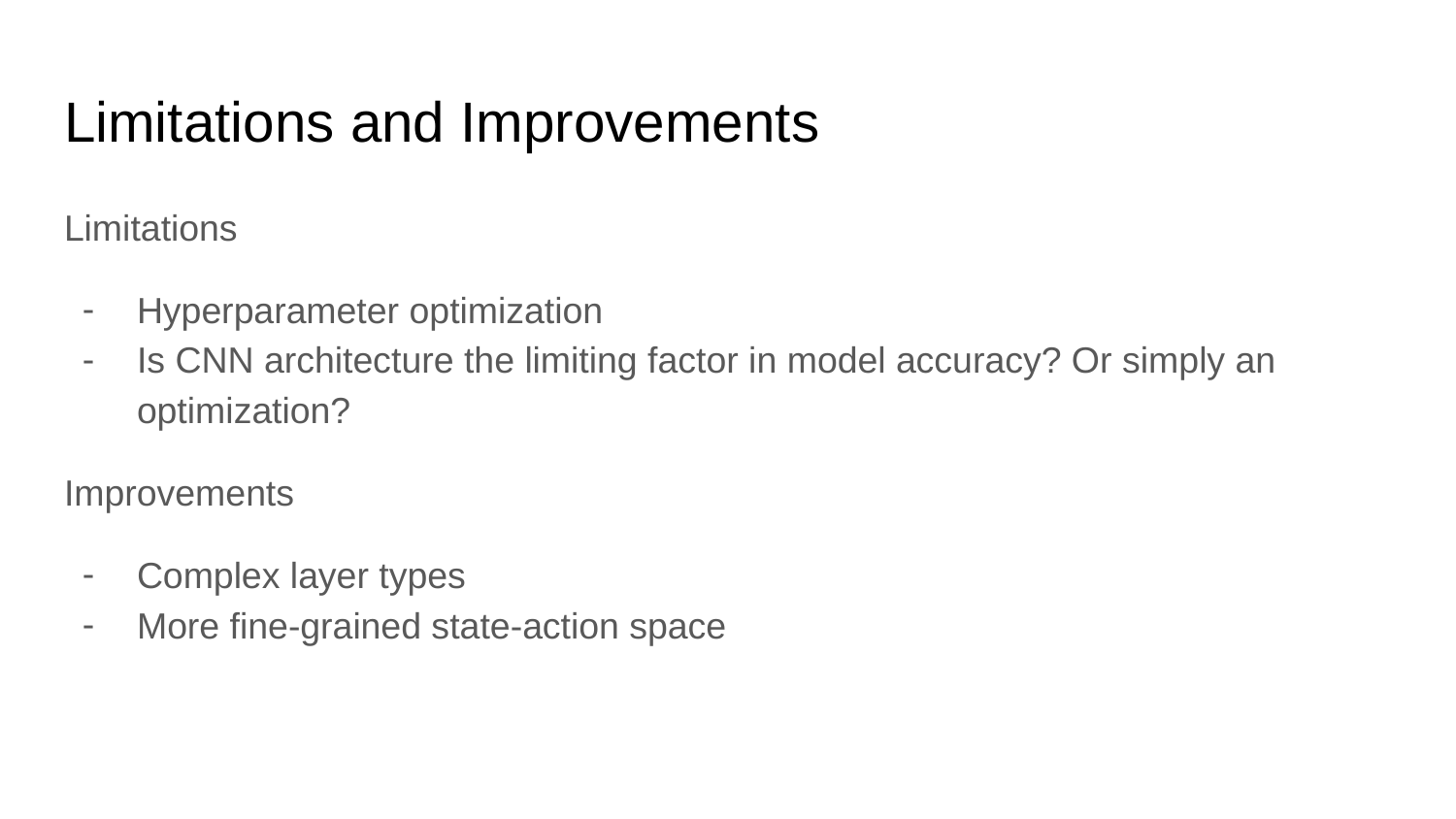

# Limitations and Improvements
Limitations
Hyperparameter optimization
Is CNN architecture the limiting factor in model accuracy? Or simply an optimization?
Improvements
Complex layer types
More fine-grained state-action space